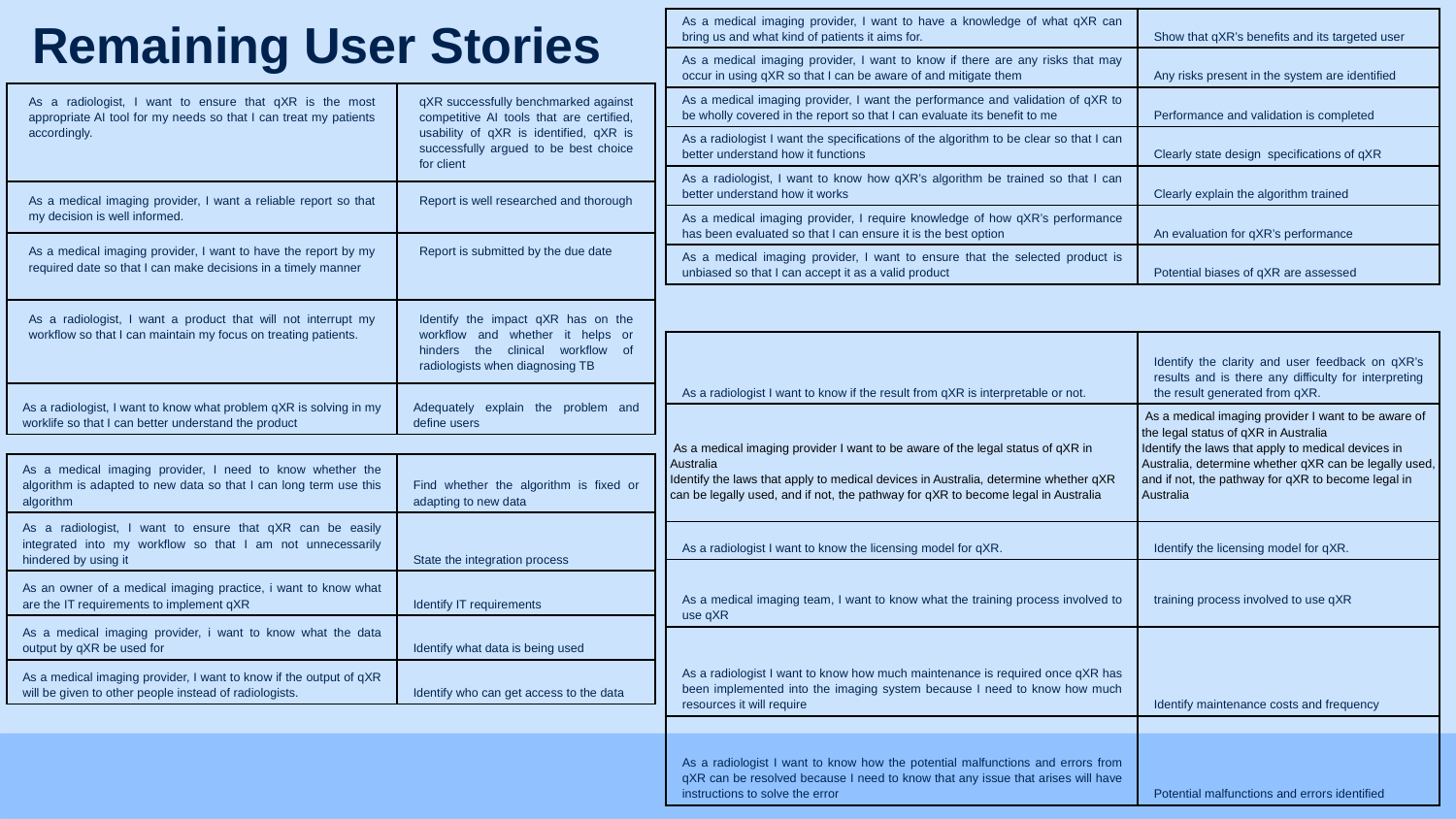

# Remaining User Stories
| As a medical imaging provider, I want to have a knowledge of what qXR can bring us and what kind of patients it aims for. | Show that qXR’s benefits and its targeted user |
| --- | --- |
| As a medical imaging provider, I want to know if there are any risks that may occur in using qXR so that I can be aware of and mitigate them | Any risks present in the system are identified |
| As a medical imaging provider, I want the performance and validation of qXR to be wholly covered in the report so that I can evaluate its benefit to me | Performance and validation is completed |
| As a radiologist I want the specifications of the algorithm to be clear so that I can better understand how it functions | Clearly state design specifications of qXR |
| As a radiologist, I want to know how qXR’s algorithm be trained so that I can better understand how it works | Clearly explain the algorithm trained |
| As a medical imaging provider, I require knowledge of how qXR’s performance has been evaluated so that I can ensure it is the best option | An evaluation for qXR’s performance |
| As a medical imaging provider, I want to ensure that the selected product is unbiased so that I can accept it as a valid product | Potential biases of qXR are assessed |
| As a radiologist, I want to ensure that qXR is the most appropriate AI tool for my needs so that I can treat my patients accordingly. | qXR successfully benchmarked against competitive AI tools that are certified, usability of qXR is identified, qXR is successfully argued to be best choice for client |
| --- | --- |
| As a medical imaging provider, I want a reliable report so that my decision is well informed. | Report is well researched and thorough |
| As a medical imaging provider, I want to have the report by my required date so that I can make decisions in a timely manner | Report is submitted by the due date |
| As a radiologist, I want a product that will not interrupt my workflow so that I can maintain my focus on treating patients. | Identify the impact qXR has on the workflow and whether it helps or hinders the clinical workflow of radiologists when diagnosing TB |
| As a radiologist, I want to know what problem qXR is solving in my worklife so that I can better understand the product | Adequately explain the problem and define users |
| As a radiologist I want to know if the result from qXR is interpretable or not. | Identify the clarity and user feedback on qXR’s results and is there any difficulty for interpreting the result generated from qXR. |
| --- | --- |
| As a medical imaging provider I want to be aware of the legal status of qXR in Australia Identify the laws that apply to medical devices in Australia, determine whether qXR can be legally used, and if not, the pathway for qXR to become legal in Australia | As a medical imaging provider I want to be aware of the legal status of qXR in Australia Identify the laws that apply to medical devices in Australia, determine whether qXR can be legally used, and if not, the pathway for qXR to become legal in Australia |
| As a radiologist I want to know the licensing model for qXR. | Identify the licensing model for qXR. |
| As a medical imaging team, I want to know what the training process involved to use qXR | training process involved to use qXR |
| As a radiologist I want to know how much maintenance is required once qXR has been implemented into the imaging system because I need to know how much resources it will require | Identify maintenance costs and frequency |
| As a radiologist I want to know how the potential malfunctions and errors from qXR can be resolved because I need to know that any issue that arises will have instructions to solve the error | Potential malfunctions and errors identified |
| As a medical imaging provider, I need to know whether the algorithm is adapted to new data so that I can long term use this algorithm | Find whether the algorithm is fixed or adapting to new data |
| --- | --- |
| As a radiologist, I want to ensure that qXR can be easily integrated into my workflow so that I am not unnecessarily hindered by using it | State the integration process |
| As an owner of a medical imaging practice, i want to know what are the IT requirements to implement qXR | Identify IT requirements |
| As a medical imaging provider, i want to know what the data output by qXR be used for | Identify what data is being used |
| As a medical imaging provider, I want to know if the output of qXR will be given to other people instead of radiologists. | Identify who can get access to the data |